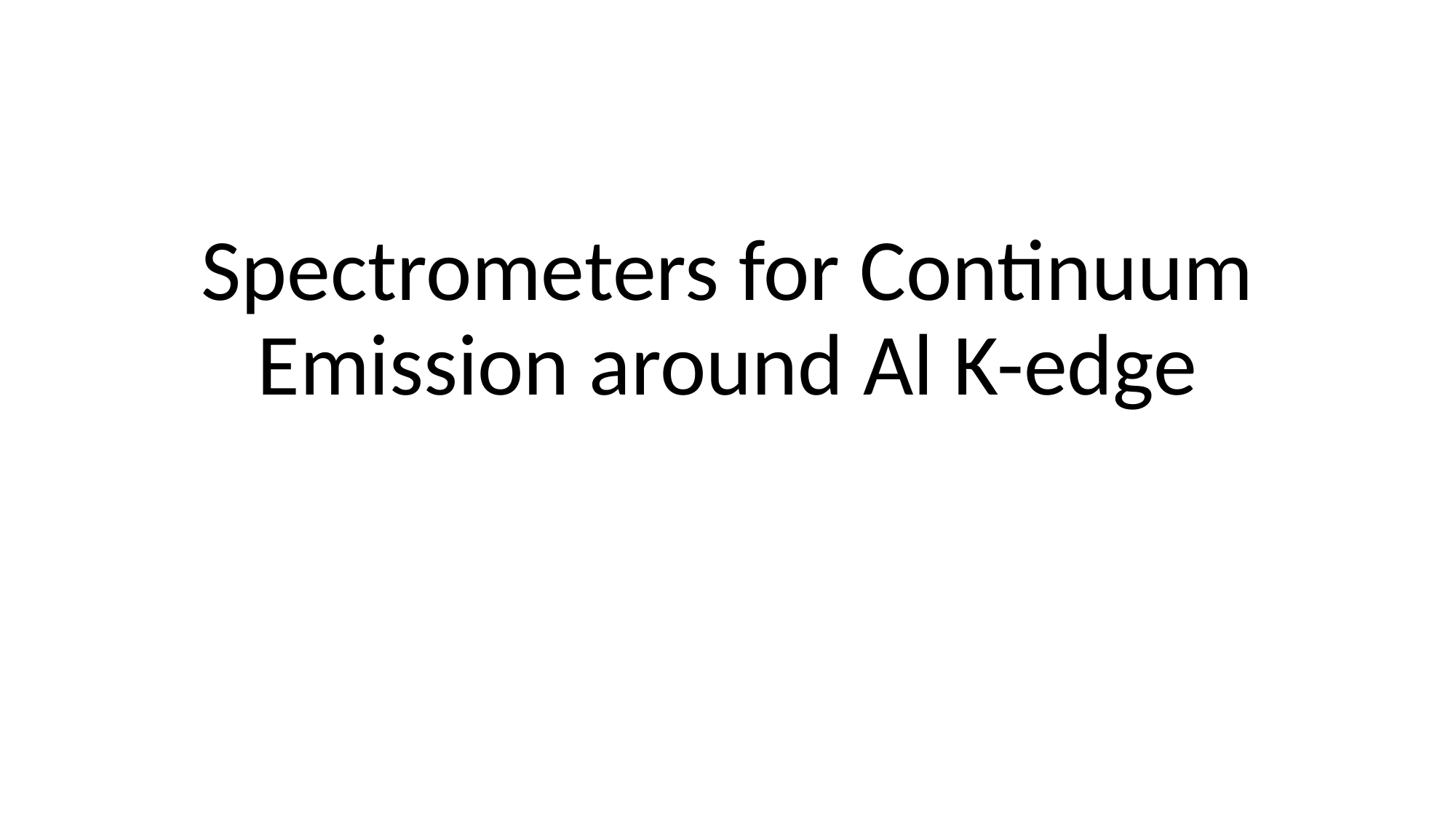

# Spectrometers for Continuum Emission around Al K-edge